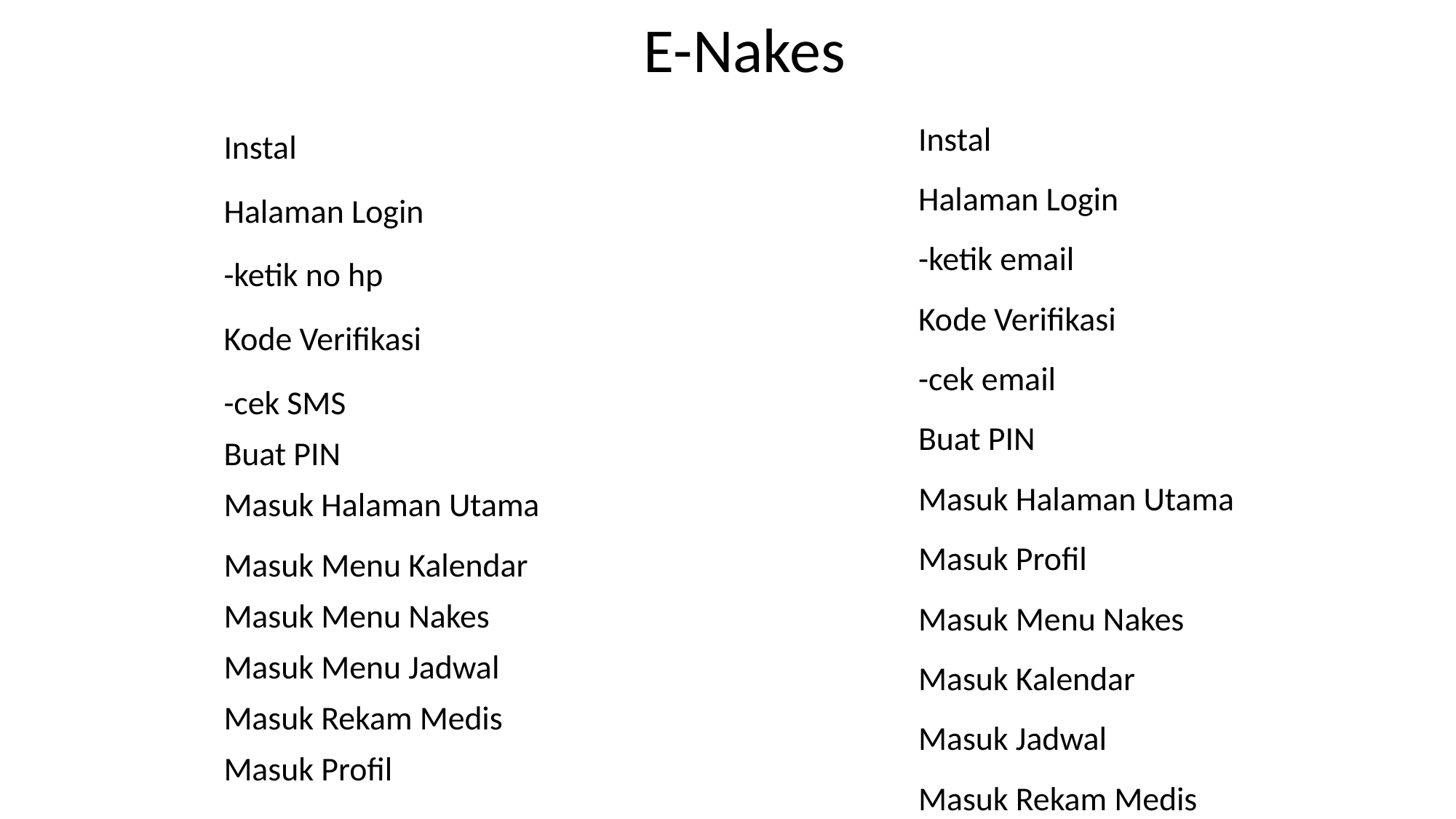

# E-Nakes
Instal
Halaman Login
-ketik email
Kode Verifikasi
-cek email
Buat PIN
Masuk Halaman Utama
Masuk Profil
Masuk Menu Nakes
Masuk Kalendar
Masuk Jadwal
Masuk Rekam Medis

Instal
Halaman Login
-ketik no hp
Kode Verifikasi
-cek SMS
Buat PIN
Masuk Halaman Utama
Masuk Menu Kalendar
Masuk Menu Nakes
Masuk Menu Jadwal
Masuk Rekam Medis
Masuk Profil